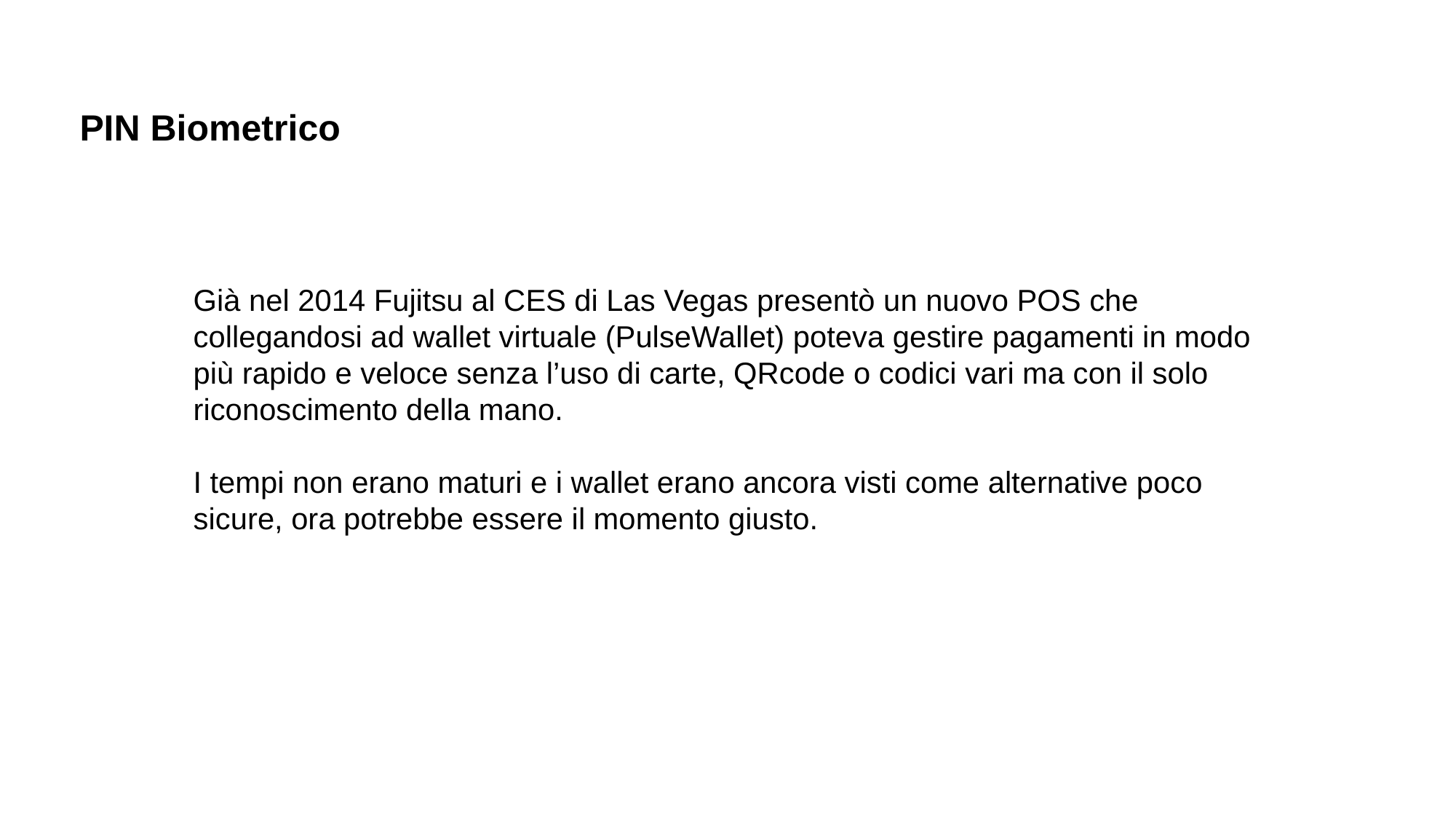

PIN Biometrico
Già nel 2014 Fujitsu al CES di Las Vegas presentò un nuovo POS che collegandosi ad wallet virtuale (PulseWallet) poteva gestire pagamenti in modo più rapido e veloce senza l’uso di carte, QRcode o codici vari ma con il solo  riconoscimento della mano.

I tempi non erano maturi e i wallet erano ancora visti come alternative poco sicure, ora potrebbe essere il momento giusto.